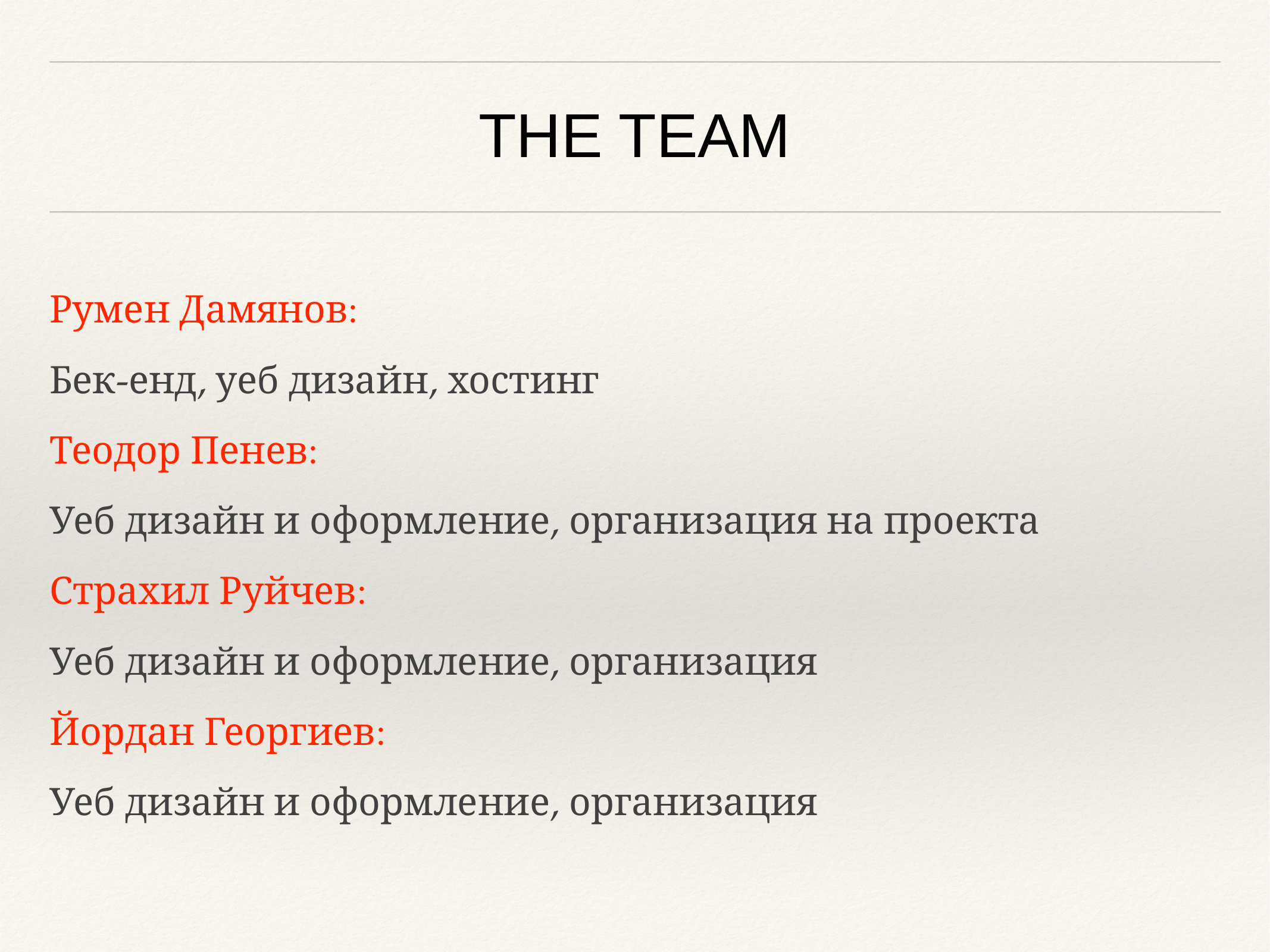

# the team
Румен Дамянов:
Бек-енд, уеб дизайн, хостинг
Теодор Пенев:
Уеб дизайн и оформление, организация на проекта
Страхил Руйчев:
Уеб дизайн и оформление, организация
Йордан Георгиев:
Уеб дизайн и оформление, организация